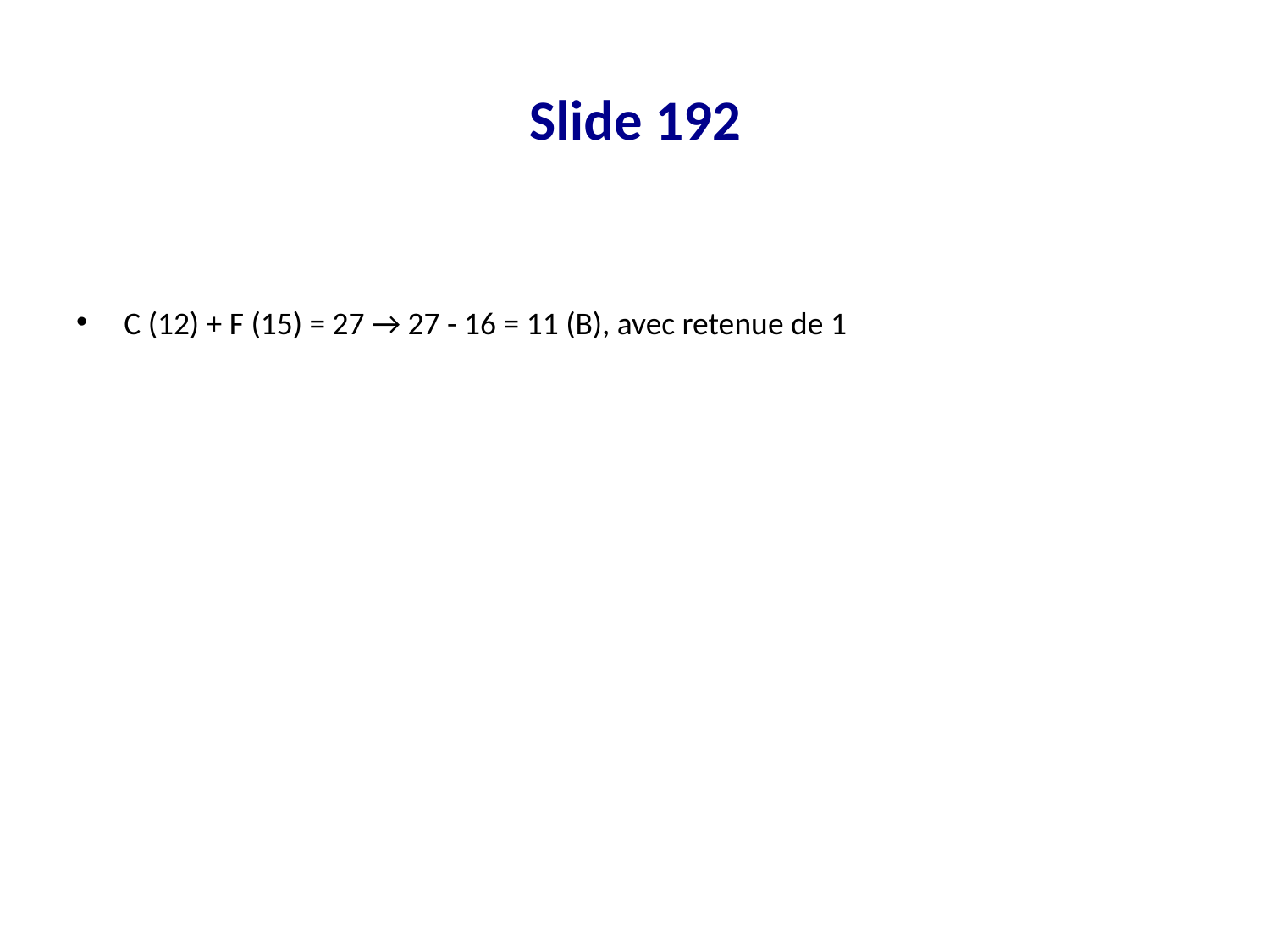

# Slide 192

C (12) + F (15) = 27 → 27 - 16 = 11 (B), avec retenue de 1